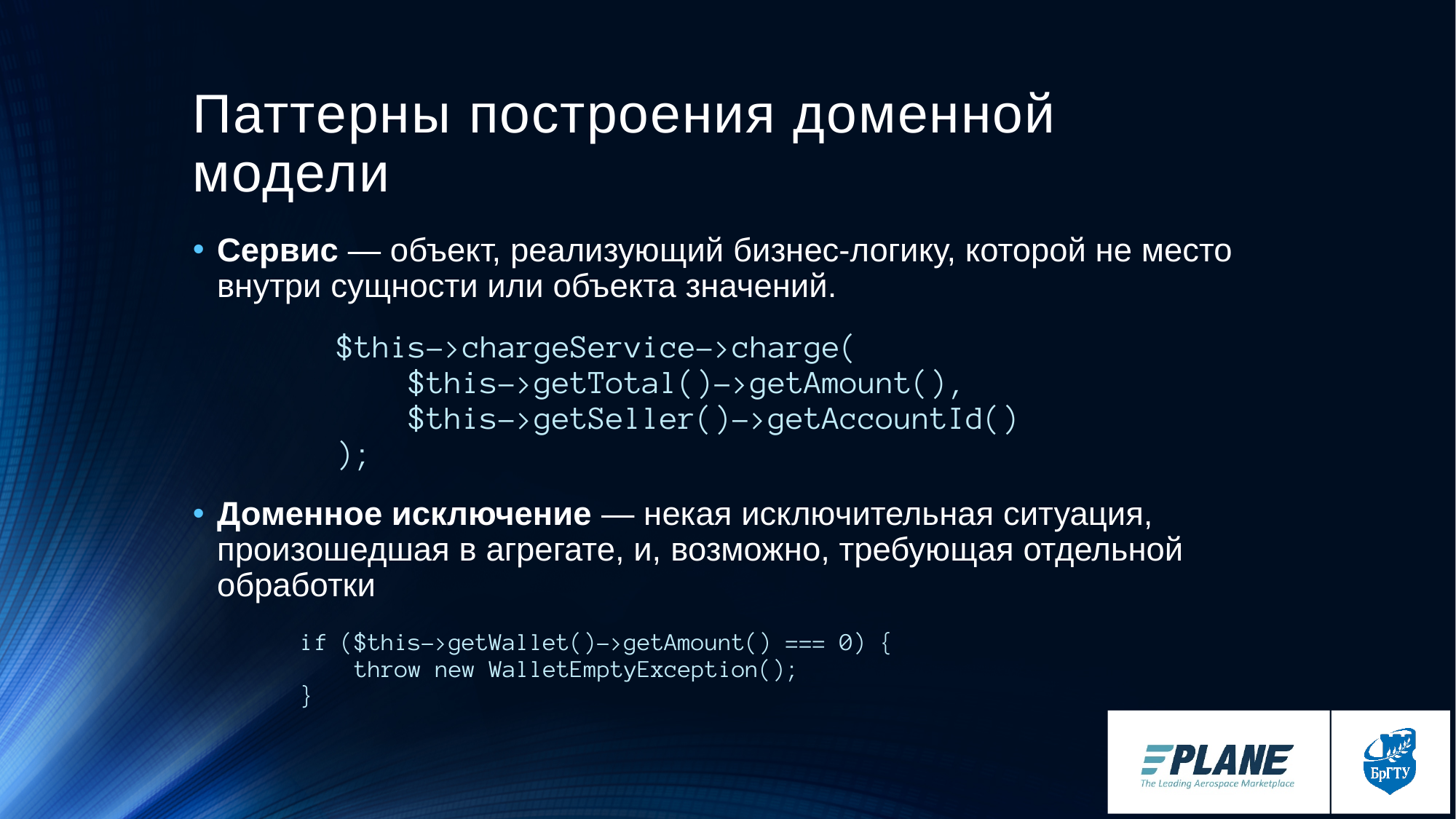

# Паттерны построения доменной модели
Сервис — объект, реализующий бизнес-логику, которой не место внутри сущности или объекта значений.
        $this->chargeService->charge(
            $this->getTotal()->getAmount(),
            $this->getSeller()->getAccountId()
        );
Доменное исключение — некая исключительная ситуация, произошедшая в агрегате, и, возможно, требующая отдельной обработки
        if ($this->getWallet()->getAmount() === 0) {
            throw new WalletEmptyException();
        }